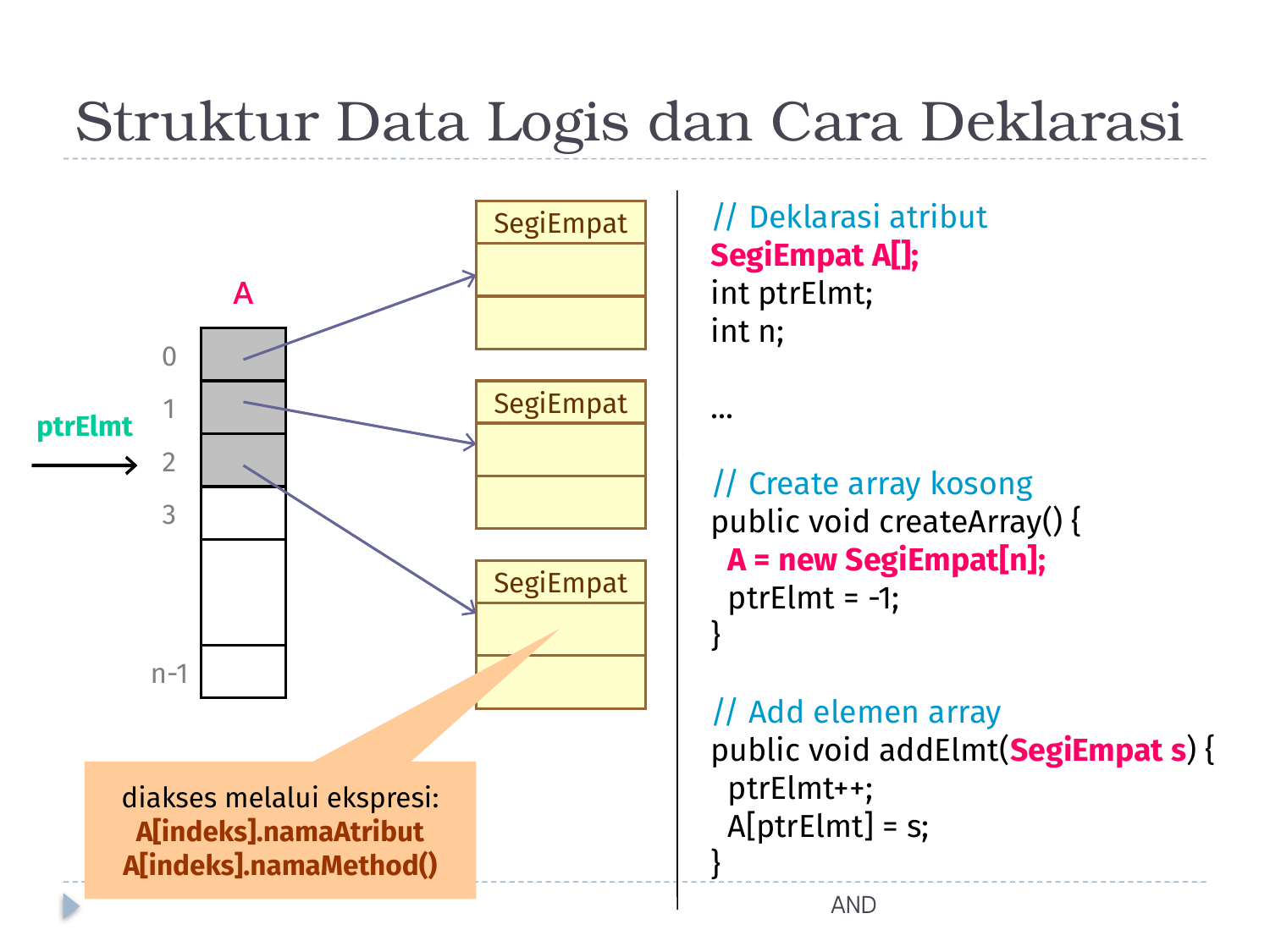

# Struktur Data Logis dan Cara Deklarasi

// Deklarasi atribut
SegiEmpat A[];
int ptrElmt;
int n;

...

// Create array kosong
public void createArray() {
  A = new SegiEmpat[n];
  ptrElmt = -1;
}

// Add elemen array
public void addElmt(SegiEmpat s) {
  ptrElmt++;
  A[ptrElmt] = s;
}
SegiEmpat

A

0

1

SegiEmpat
ptrElmt

2

3

SegiEmpat

n-1

diakses melalui ekspresi:
A[indeks].namaAtribut
A[indeks].namaMethod()
AND